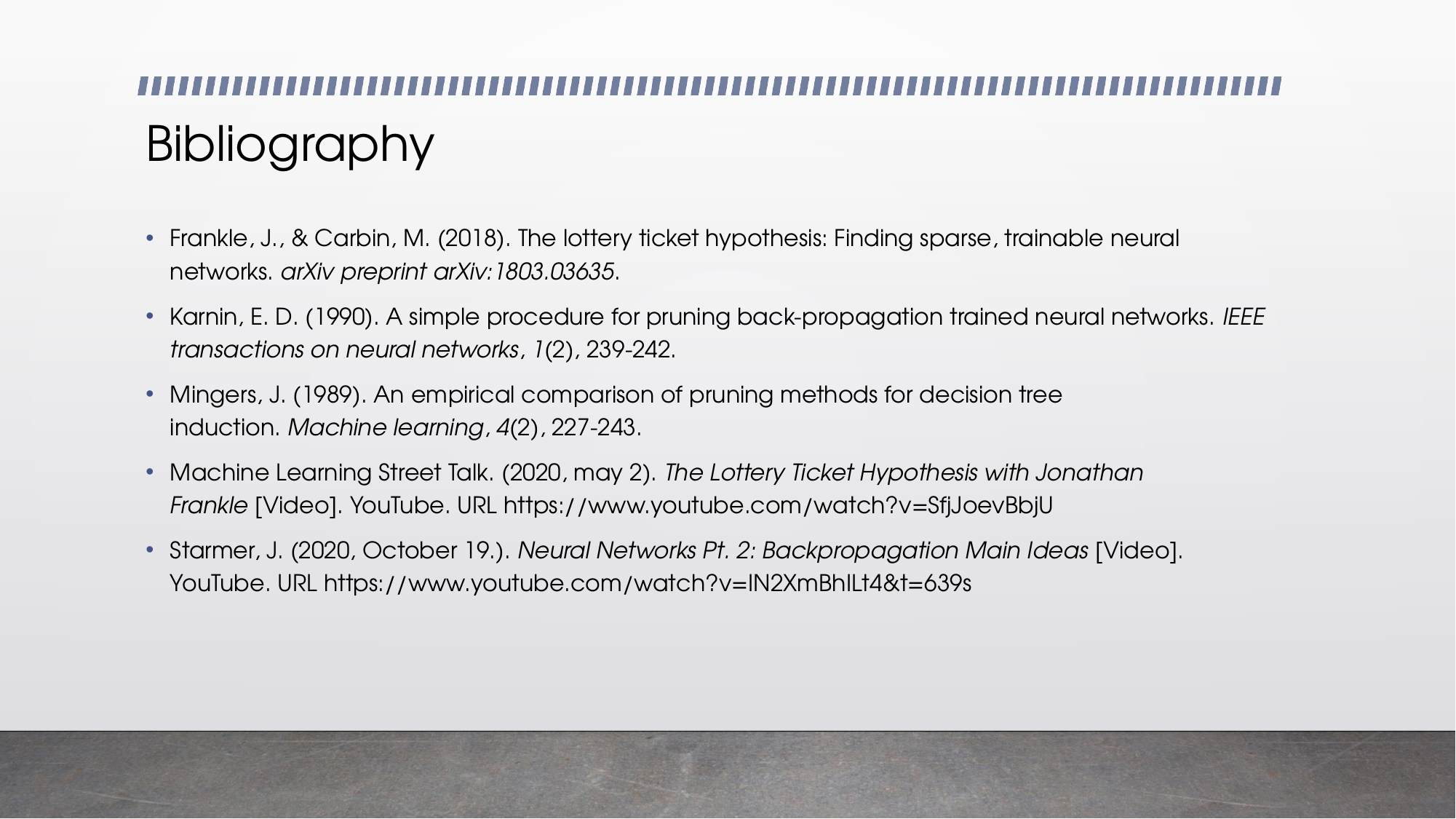

# Bibliography
Frankle, J., & Carbin, M. (2018). The lottery ticket hypothesis: Finding sparse, trainable neural networks. arXiv preprint arXiv:1803.03635.
Karnin, E. D. (1990). A simple procedure for pruning back-propagation trained neural networks. IEEE transactions on neural networks, 1(2), 239-242.
Mingers, J. (1989). An empirical comparison of pruning methods for decision tree induction. Machine learning, 4(2), 227-243.
Machine Learning Street Talk. (2020, may 2). The Lottery Ticket Hypothesis with Jonathan Frankle [Video]. YouTube. URL https://www.youtube.com/watch?v=SfjJoevBbjU
Starmer, J. (2020, October 19.). Neural Networks Pt. 2: Backpropagation Main Ideas [Video]. YouTube. URL https://www.youtube.com/watch?v=IN2XmBhILt4&t=639s